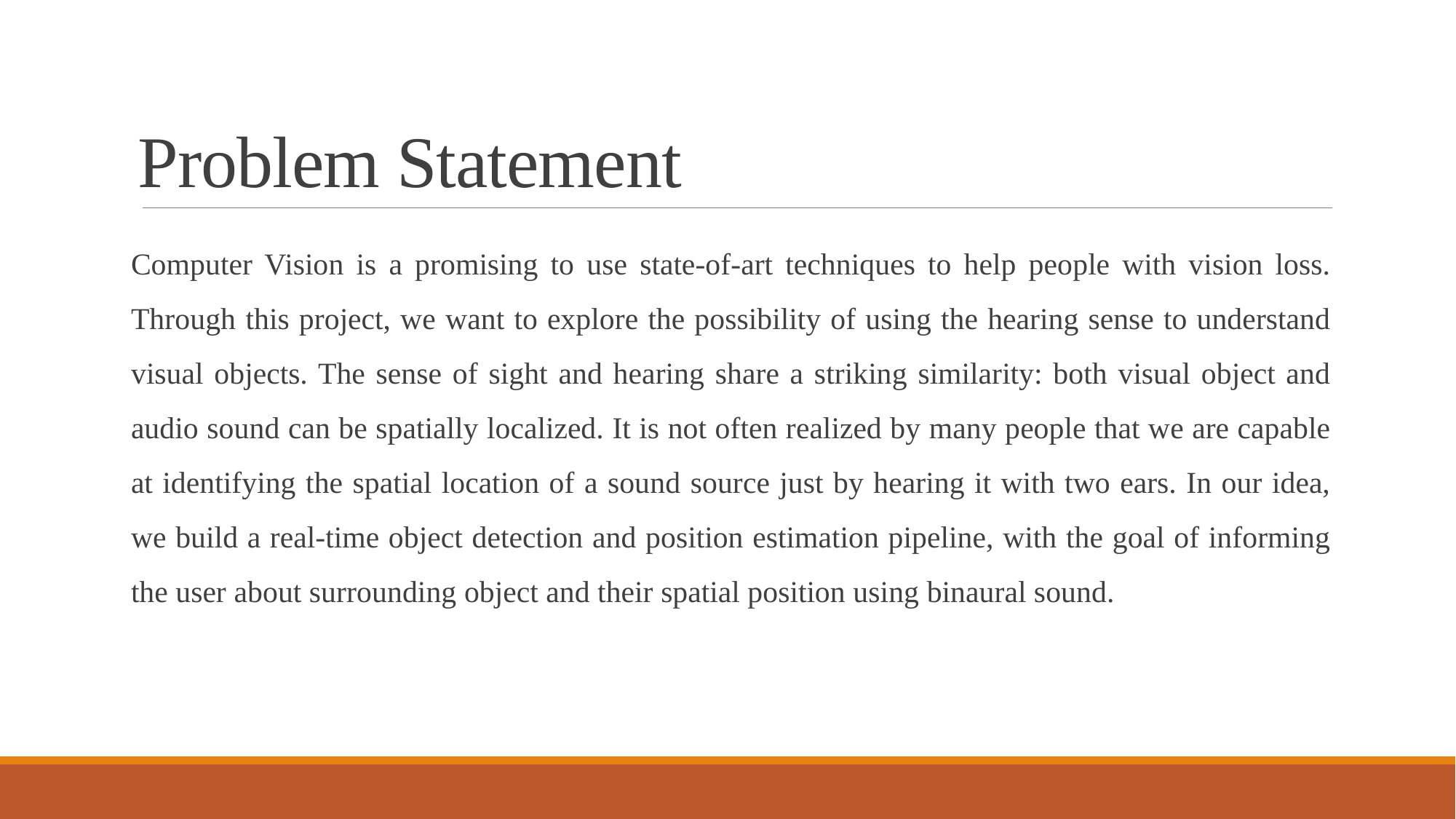

# Problem Statement
Computer Vision is a promising to use state-of-art techniques to help people with vision loss. Through this project, we want to explore the possibility of using the hearing sense to understand visual objects. The sense of sight and hearing share a striking similarity: both visual object and audio sound can be spatially localized. It is not often realized by many people that we are capable at identifying the spatial location of a sound source just by hearing it with two ears. In our idea, we build a real-time object detection and position estimation pipeline, with the goal of informing the user about surrounding object and their spatial position using binaural sound.